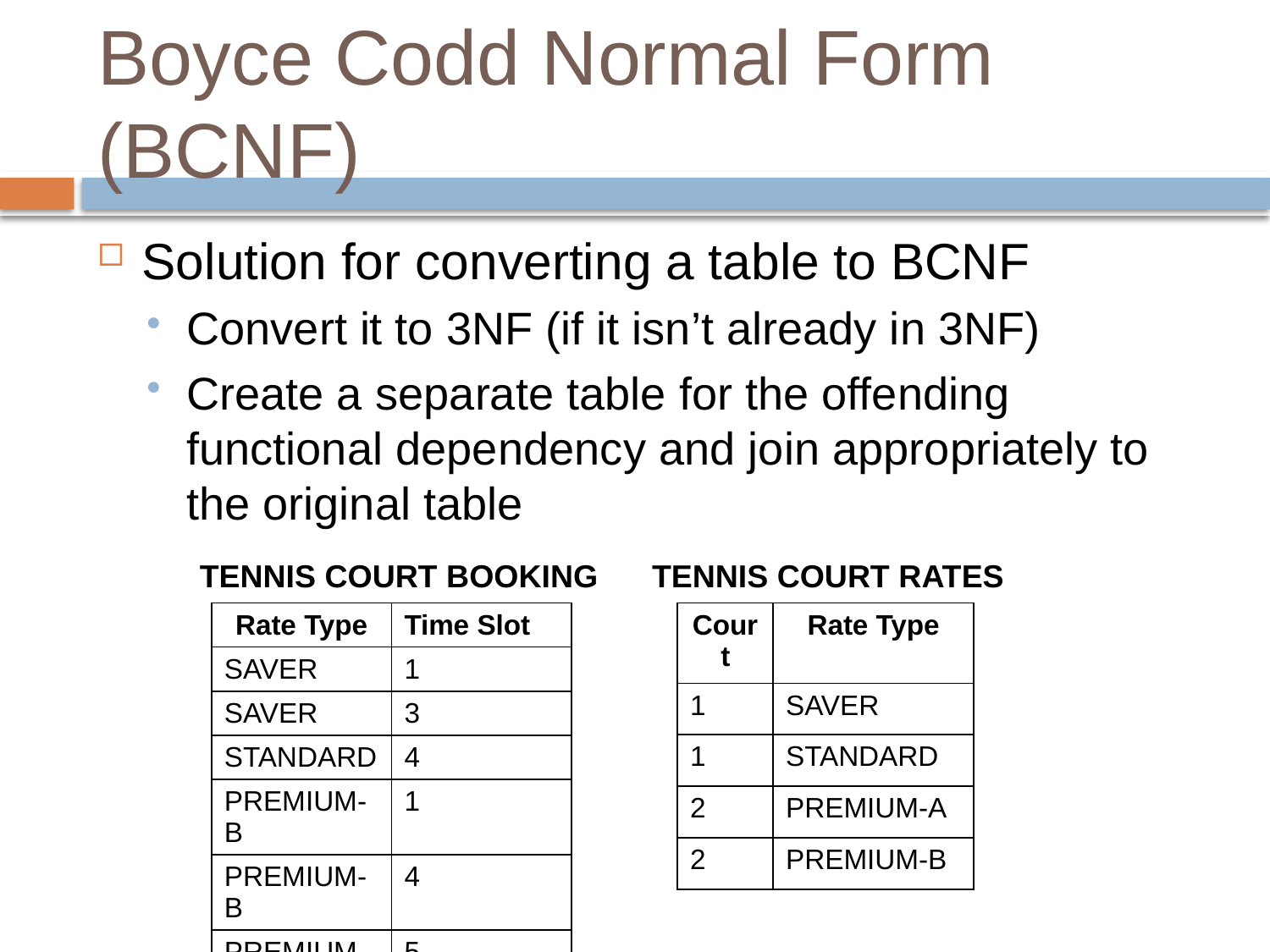

# Boyce Codd Normal Form (BCNF)
Solution for converting a table to BCNF
Convert it to 3NF (if it isn’t already in 3NF)
Create a separate table for the offending functional dependency and join appropriately to the original table
TENNIS COURT BOOKING
TENNIS COURT RATES
| Rate Type | Time Slot |
| --- | --- |
| SAVER | 1 |
| SAVER | 3 |
| STANDARD | 4 |
| PREMIUM-B | 1 |
| PREMIUM-B | 4 |
| PREMIUM-A | 5 |
| Court | Rate Type |
| --- | --- |
| 1 | SAVER |
| 1 | STANDARD |
| 2 | PREMIUM-A |
| 2 | PREMIUM-B |